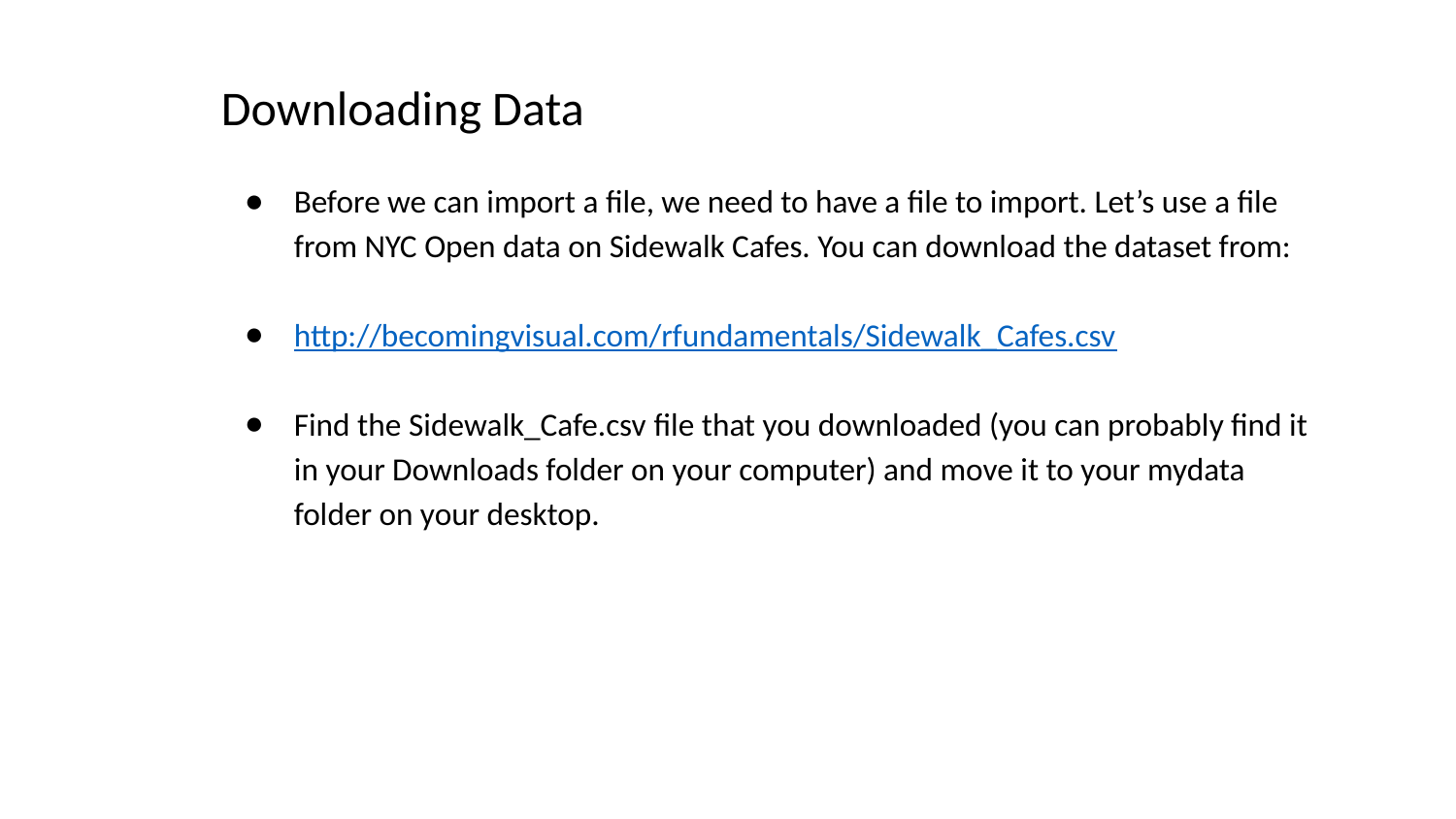

# Downloading Data
Before we can import a file, we need to have a file to import. Let’s use a file from NYC Open data on Sidewalk Cafes. You can download the dataset from:

http://becomingvisual.com/rfundamentals/Sidewalk_Cafes.csv

Find the Sidewalk_Cafe.csv file that you downloaded (you can probably find it in your Downloads folder on your computer) and move it to your mydata folder on your desktop.